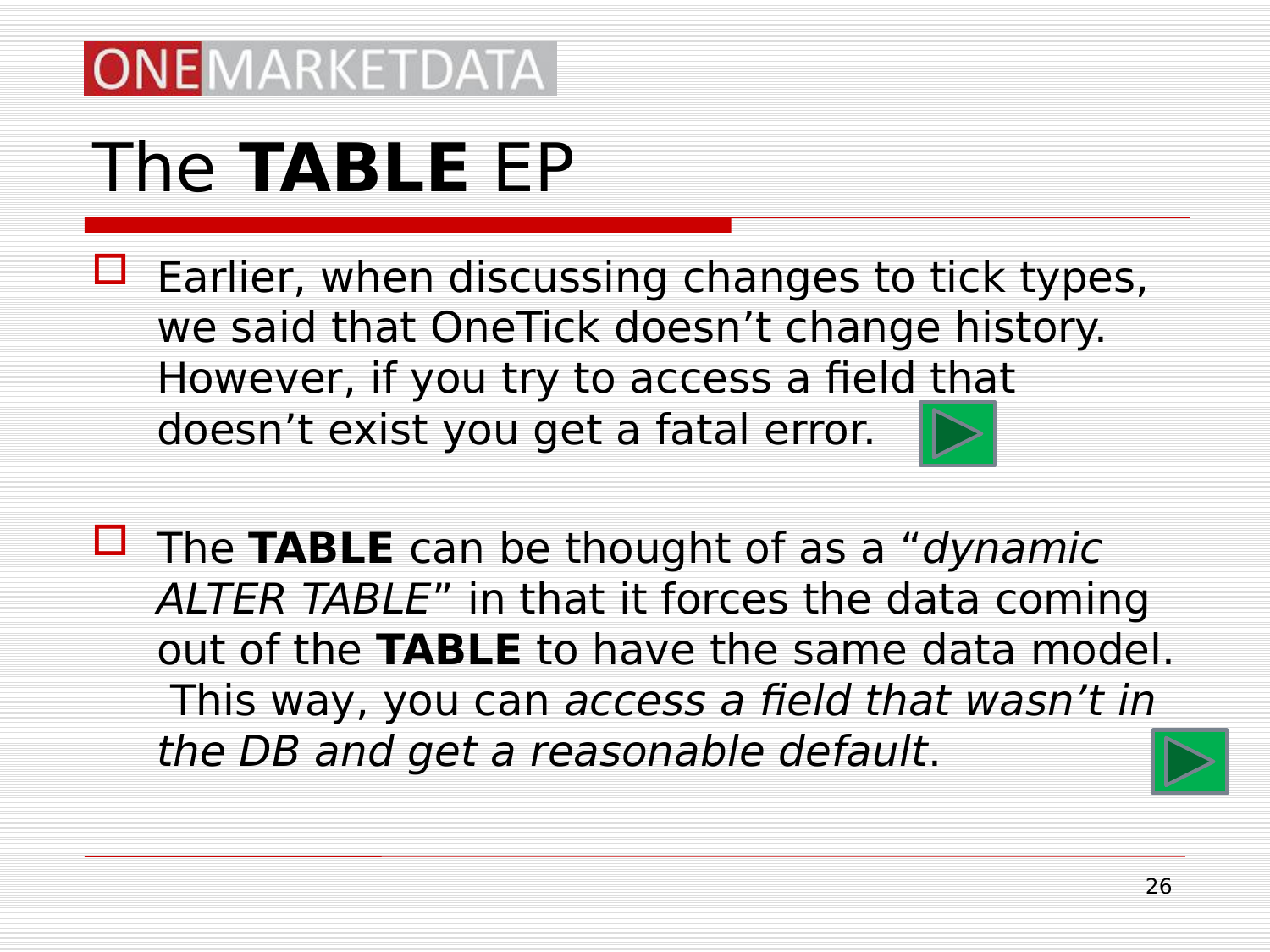

# The TABLE EP
Earlier, when discussing changes to tick types, we said that OneTick doesn’t change history.  However, if you try to access a field that doesn’t exist you get a fatal error.

The TABLE can be thought of as a “dynamic ALTER TABLE” in that it forces the data coming out of the TABLE to have the same data model.  This way, you can access a field that wasn’t in the DB and get a reasonable default.

26